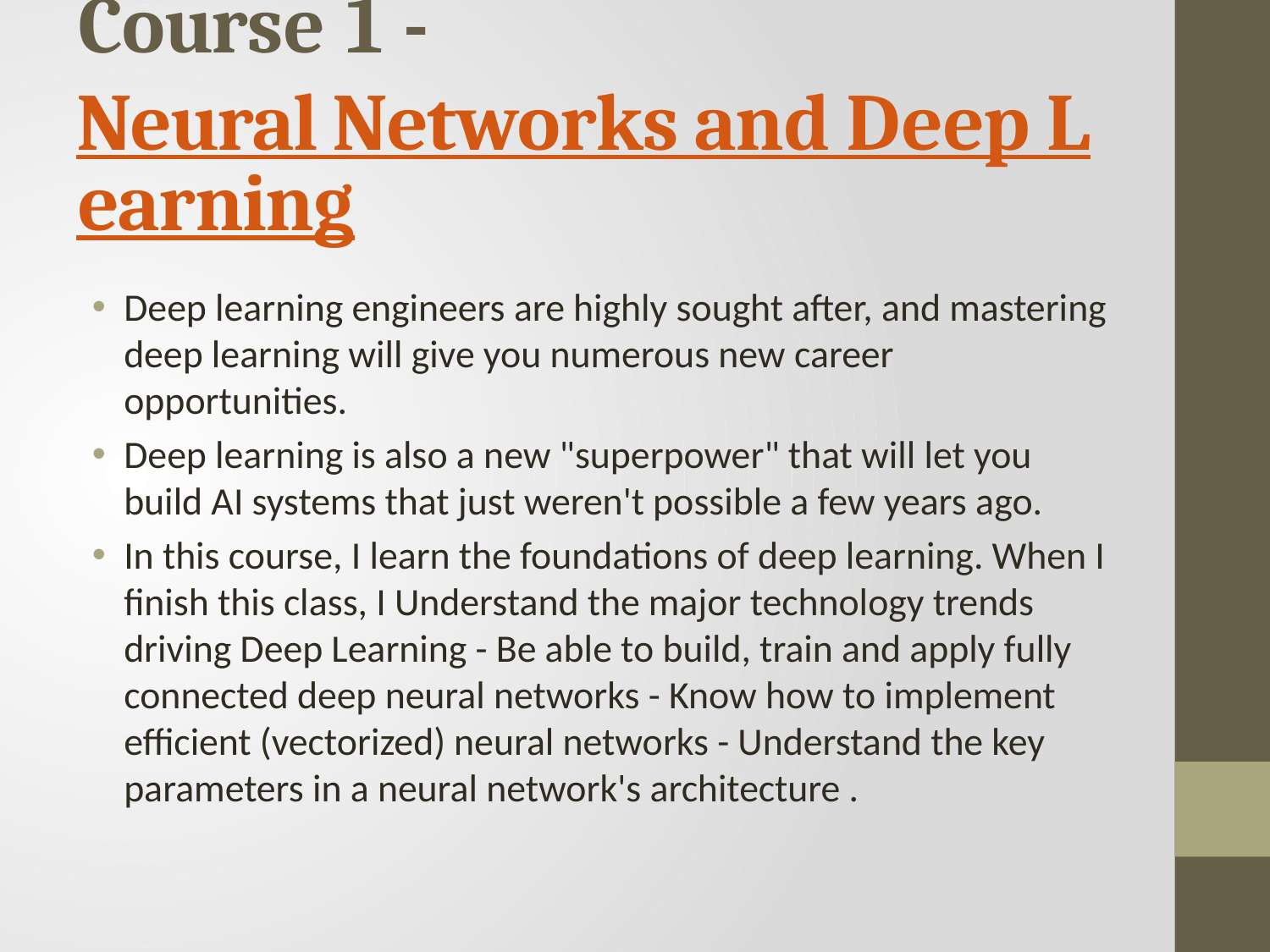

# Course 1 -  Neural Networks and Deep Learning

Deep learning engineers are highly sought after, and mastering deep learning will give you numerous new career opportunities.
Deep learning is also a new "superpower" that will let you build AI systems that just weren't possible a few years ago.
In this course, I learn the foundations of deep learning. When I finish this class, I Understand the major technology trends driving Deep Learning - Be able to build, train and apply fully connected deep neural networks - Know how to implement efficient (vectorized) neural networks - Understand the key parameters in a neural network's architecture .